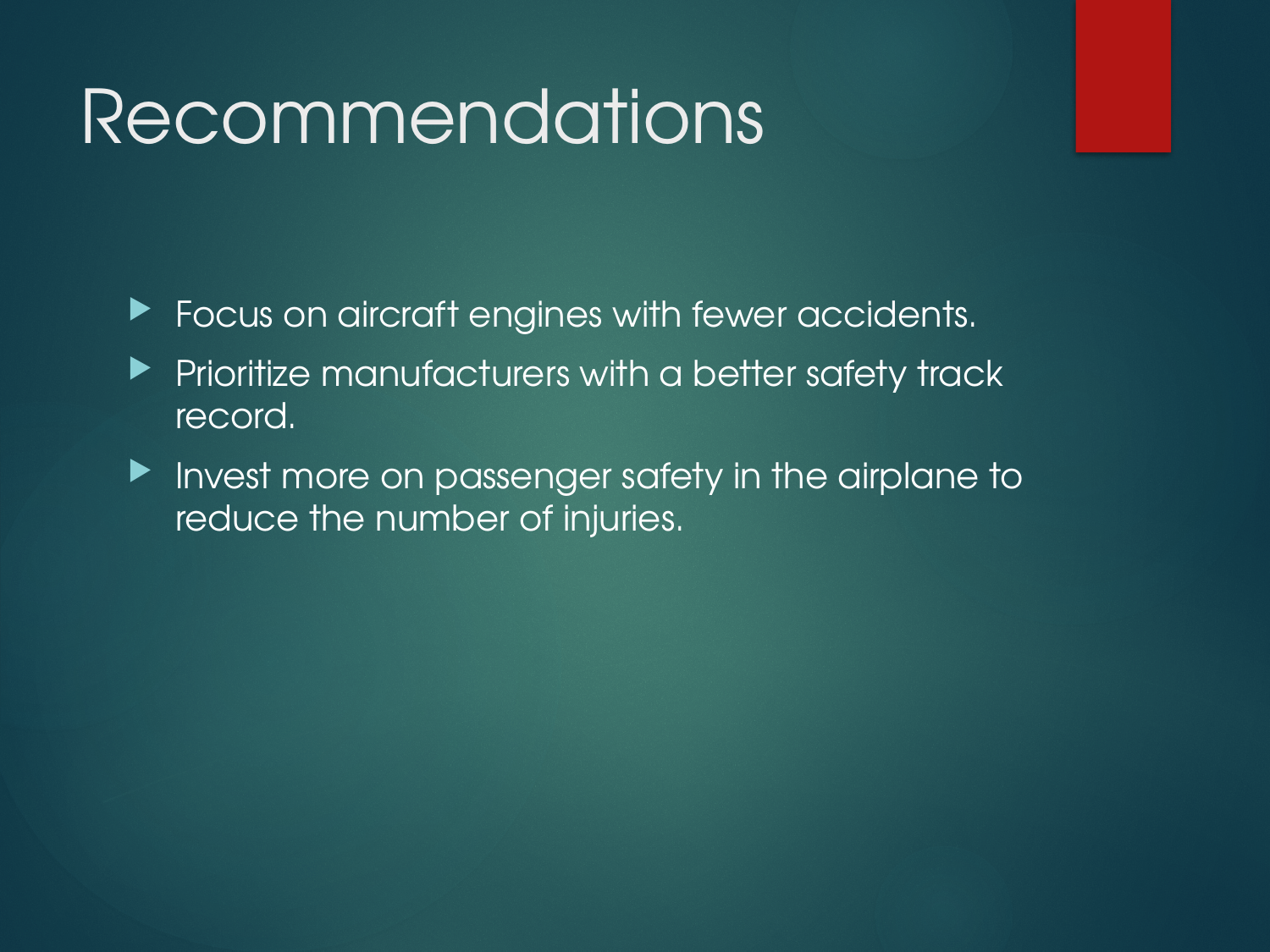

# Recommendations
Focus on aircraft engines with fewer accidents.
Prioritize manufacturers with a better safety track record.
Invest more on passenger safety in the airplane to reduce the number of injuries.